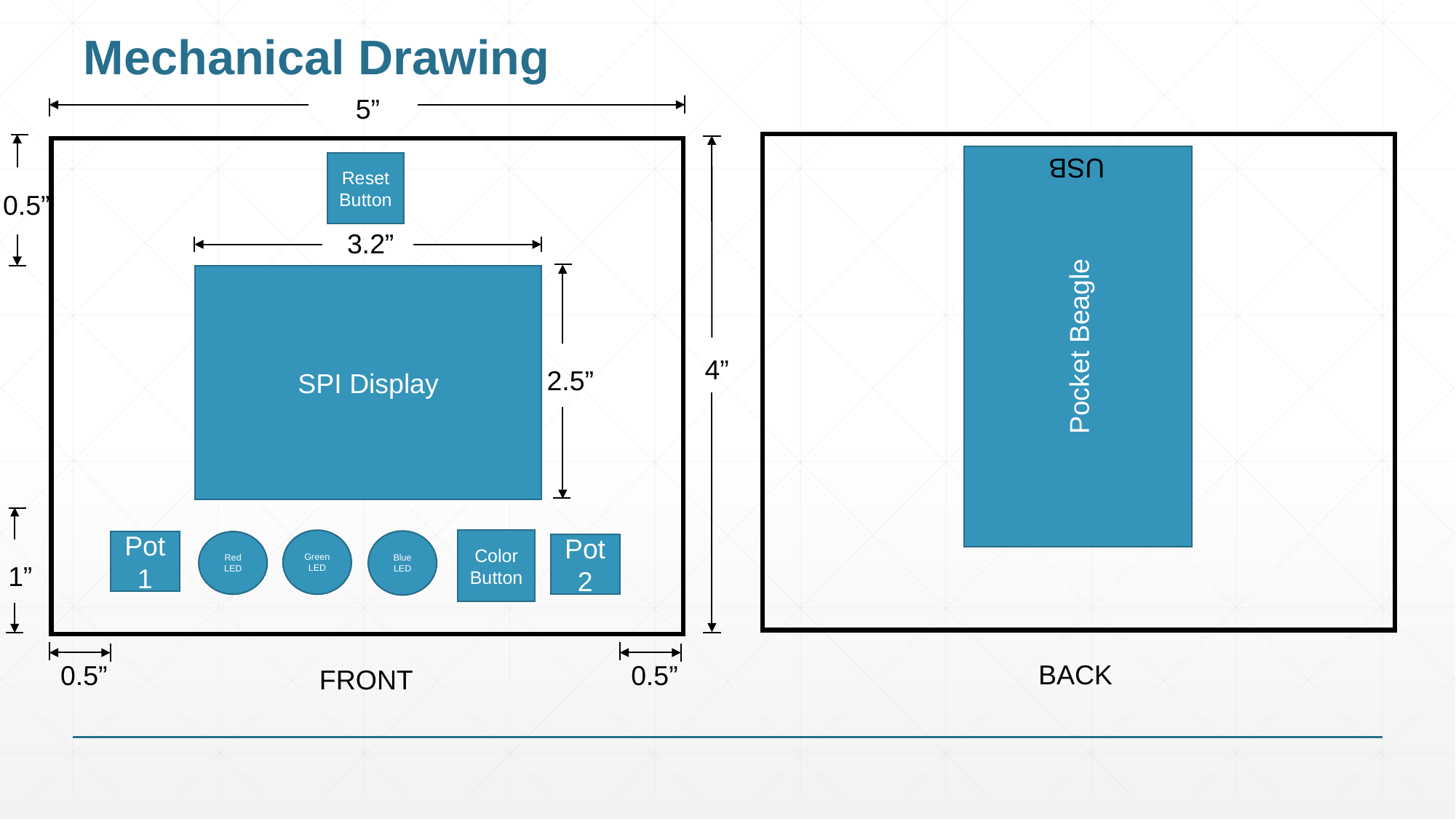

# Mechanical Drawing
5”

0.5”
4”

Reset Button
3.2”
SPI Display
2.5”
Green LED
Color Button
Blue LED
Pot 1
Red LED
Pot 2
0.5”
0.5”
Pocket Beagle
USB
 1”
BACK
FRONT